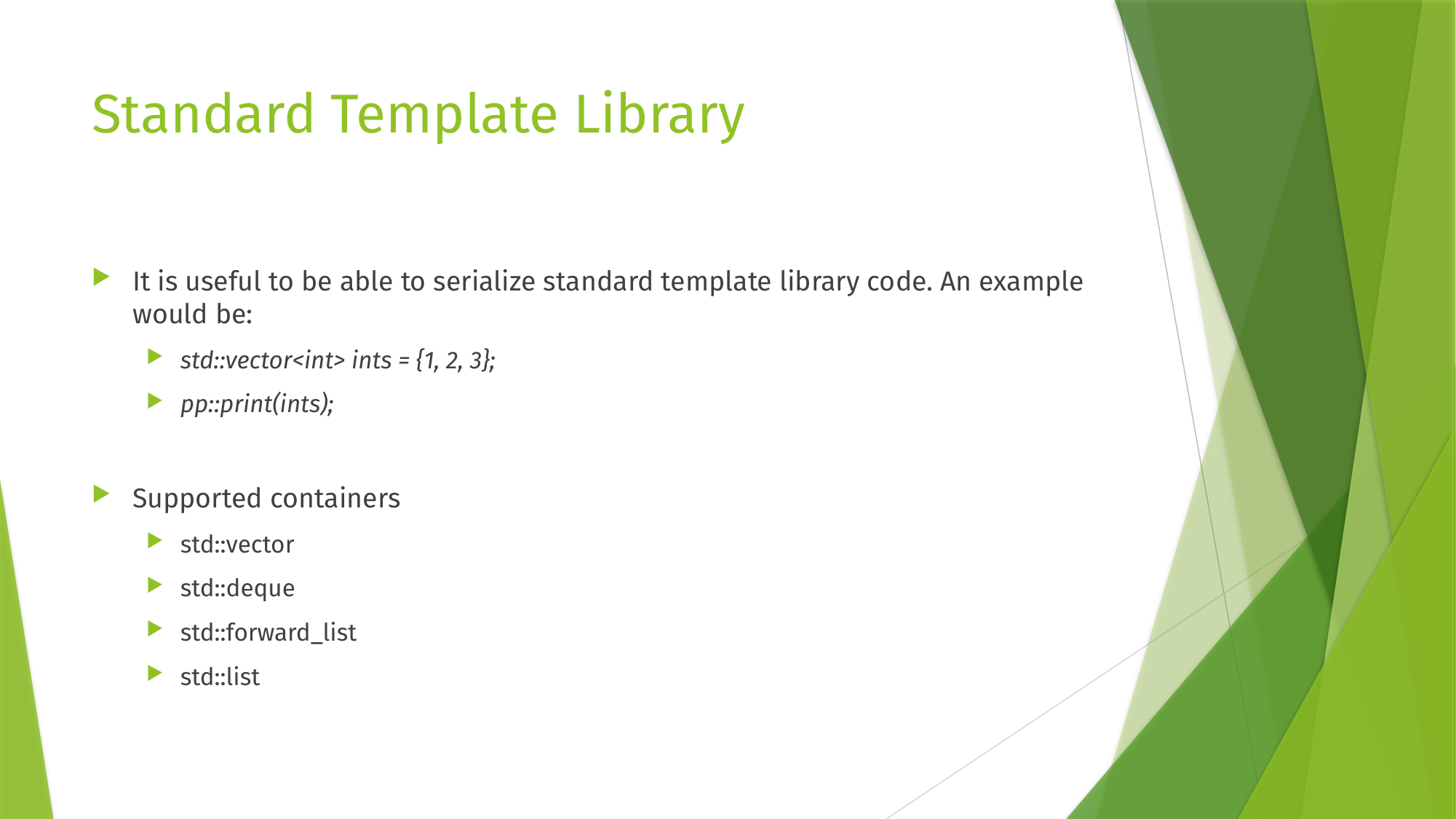

# Standard Template Library
It is useful to be able to serialize standard template library code. An example would be:
std::vector<int> ints = {1, 2, 3};
pp::print(ints);

Supported containers
std::vector
std::deque
std::forward_list
std::list